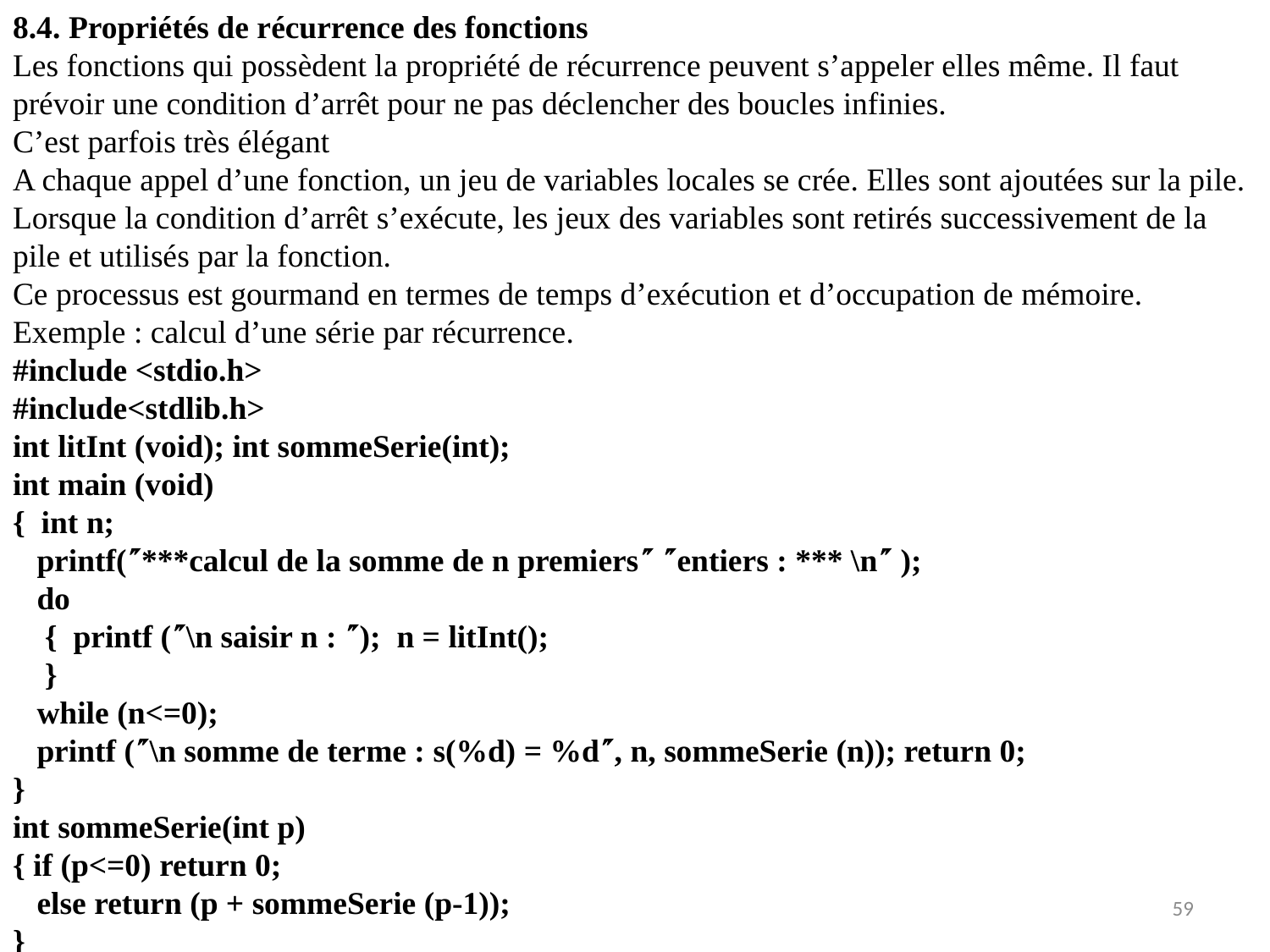

8.4. Propriétés de récurrence des fonctions
Les fonctions qui possèdent la propriété de récurrence peuvent s’appeler elles même. Il faut prévoir une condition d’arrêt pour ne pas déclencher des boucles infinies.
C’est parfois très élégant
A chaque appel d’une fonction, un jeu de variables locales se crée. Elles sont ajoutées sur la pile. Lorsque la condition d’arrêt s’exécute, les jeux des variables sont retirés successivement de la pile et utilisés par la fonction.
Ce processus est gourmand en termes de temps d’exécution et d’occupation de mémoire.
Exemple : calcul d’une série par récurrence.
#include <stdio.h>
#include<stdlib.h>
int litInt (void); int sommeSerie(int);
int main (void)
{  int n;
   printf(″***calcul de la somme de n premiers″ ″entiers : *** \n″ );
   do
    {  printf (″\n saisir n : ″);  n = litInt();
    }
   while (n<=0);
   printf (″\n somme de terme : s(%d) = %d″, n, sommeSerie (n)); return 0;
}
int sommeSerie(int p)
{ if (p<=0) return 0;
   else return (p + sommeSerie (p-1));
}
59